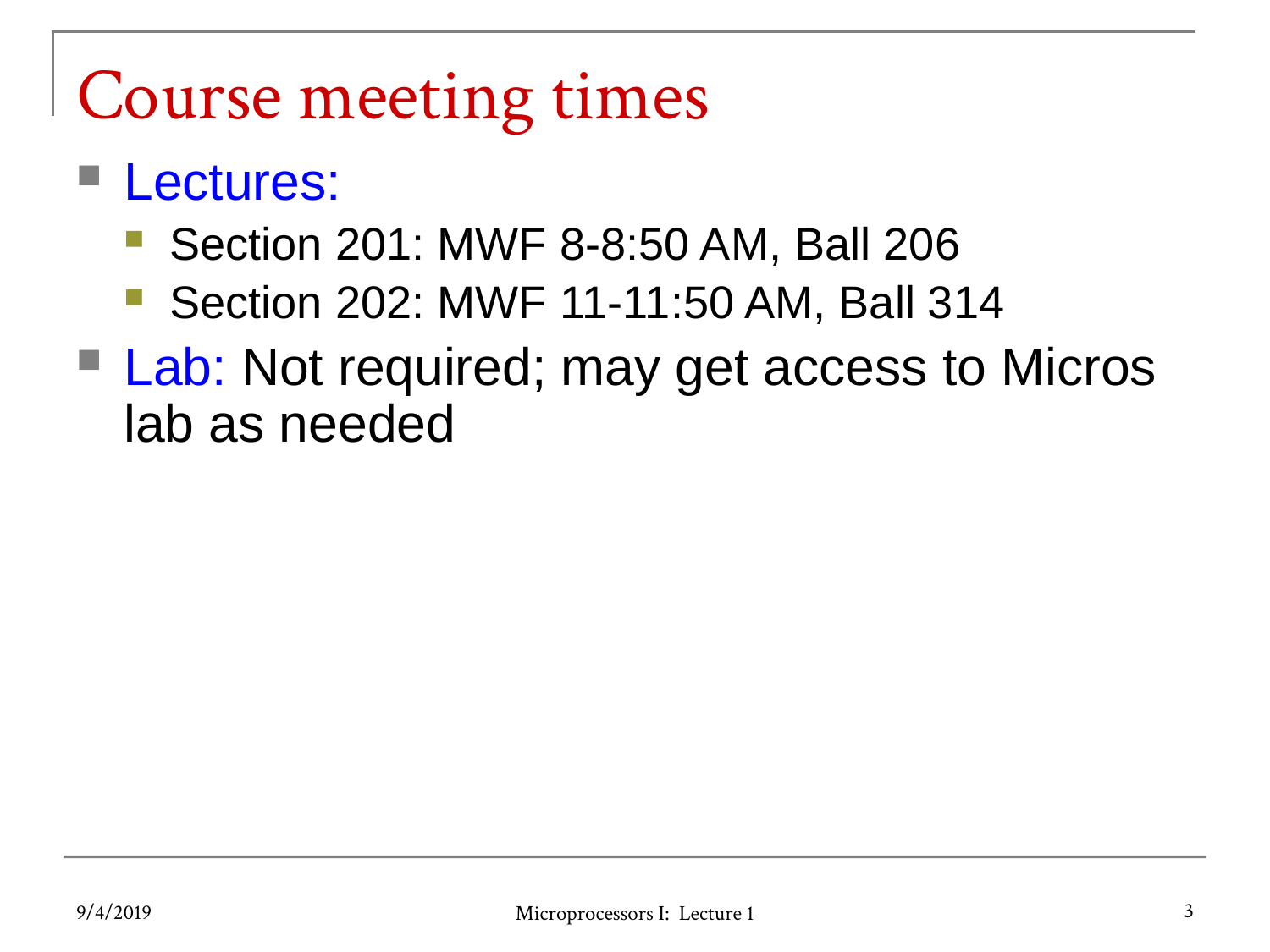

# Course meeting times
Lectures:
Section 201: MWF 8-8:50 AM, Ball 206
Section 202: MWF 11-11:50 AM, Ball 314
Lab: Not required; may get access to Micros lab as needed

9/4/2019
3
Microprocessors I:  Lecture 1